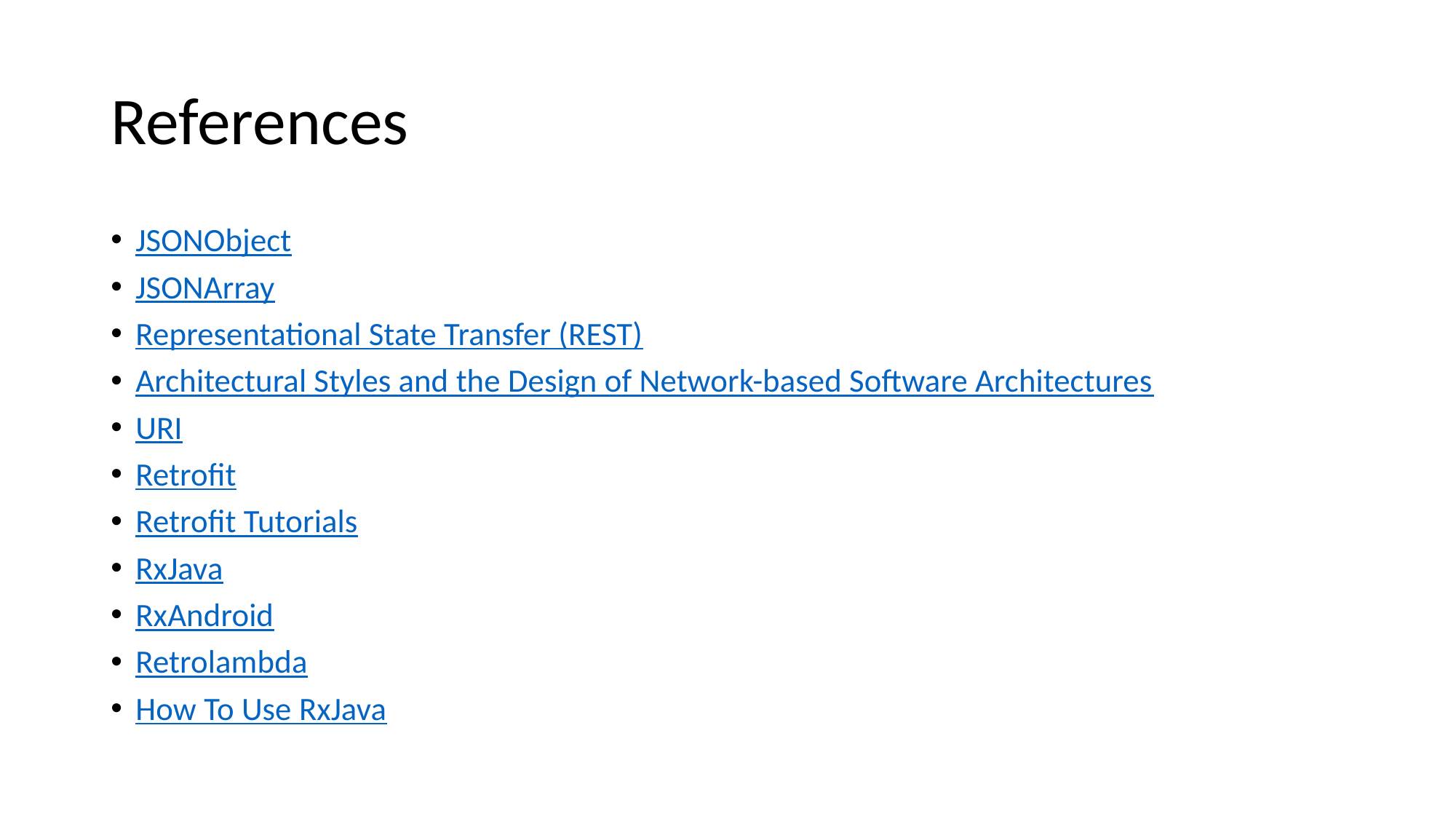

# References
JSONObject
JSONArray
Representational State Transfer (REST)
Architectural Styles and the Design of Network-based Software Architectures
URI
Retrofit
Retrofit Tutorials
RxJava
RxAndroid
Retrolambda
How To Use RxJava